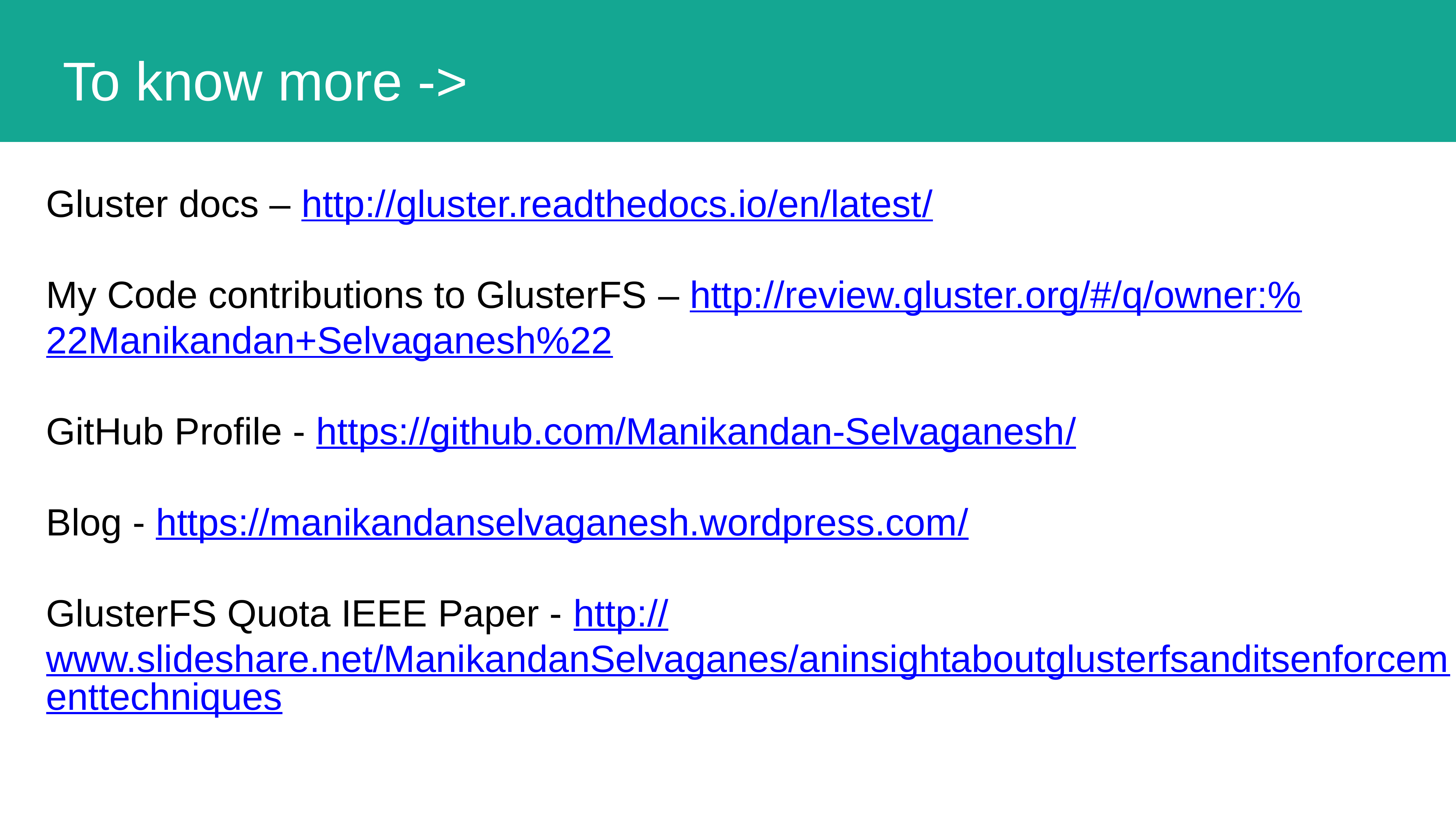

To know more ->
Gluster docs – http://gluster.readthedocs.io/en/latest/

My Code contributions to GlusterFS – http://review.gluster.org/#/q/owner:%22Manikandan+Selvaganesh%22

GitHub Profile - https://github.com/Manikandan-Selvaganesh/

Blog - https://manikandanselvaganesh.wordpress.com/

GlusterFS Quota IEEE Paper - http://www.slideshare.net/ManikandanSelvaganes/aninsightaboutglusterfsanditsenforcementtechniques